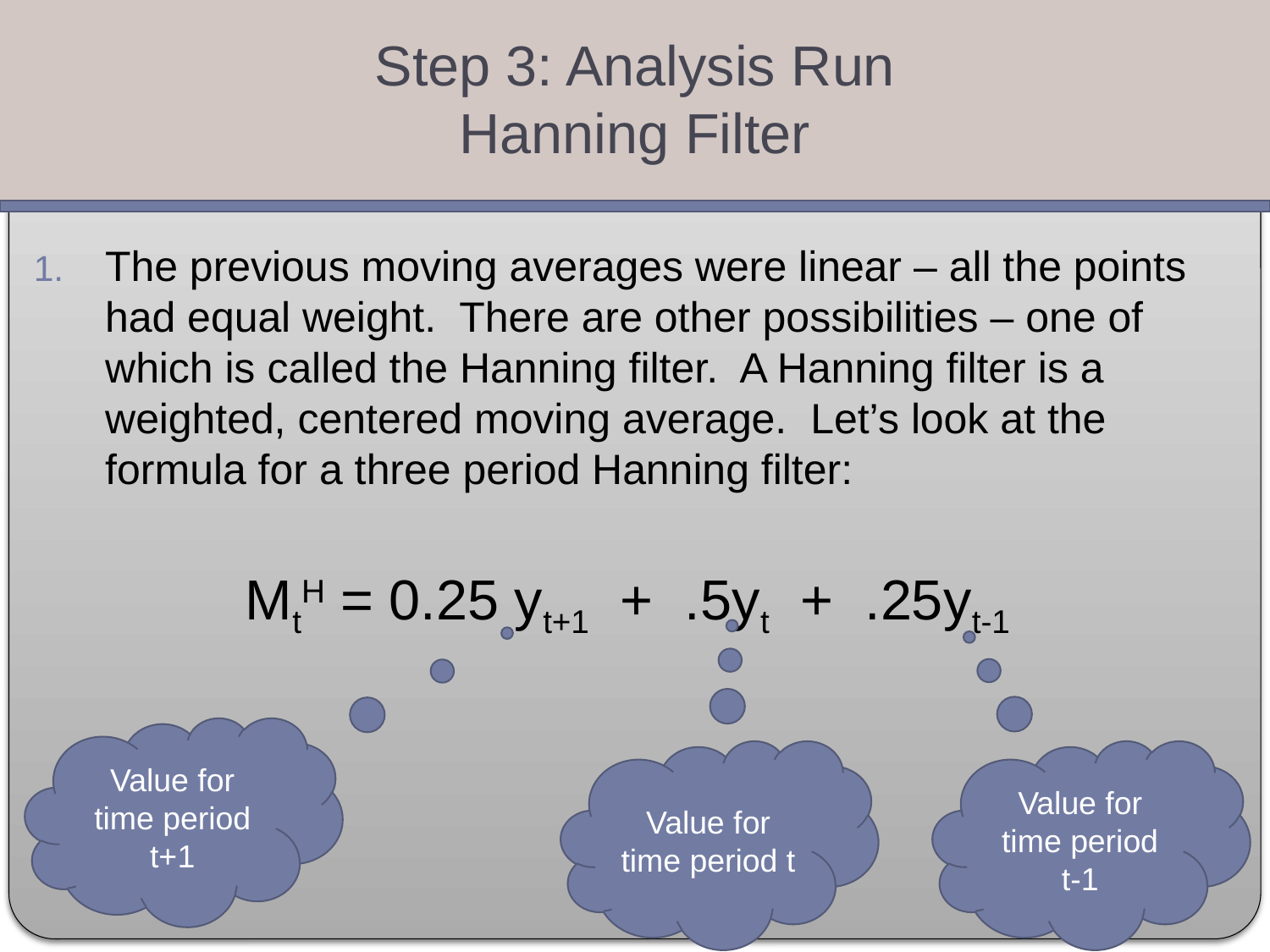

Step 3: Analysis Run
Hanning Filter

The previous moving averages were linear – all the points had equal weight.  There are other possibilities – one of which is called the Hanning filter.  A Hanning filter is a weighted, centered moving average.  Let’s look at the formula for a three period Hanning filter:

MtH = 0.25 yt+1  +  .5yt  +  .25yt-1
Value for time period t+1
Value for time period t
Value for time period t-1